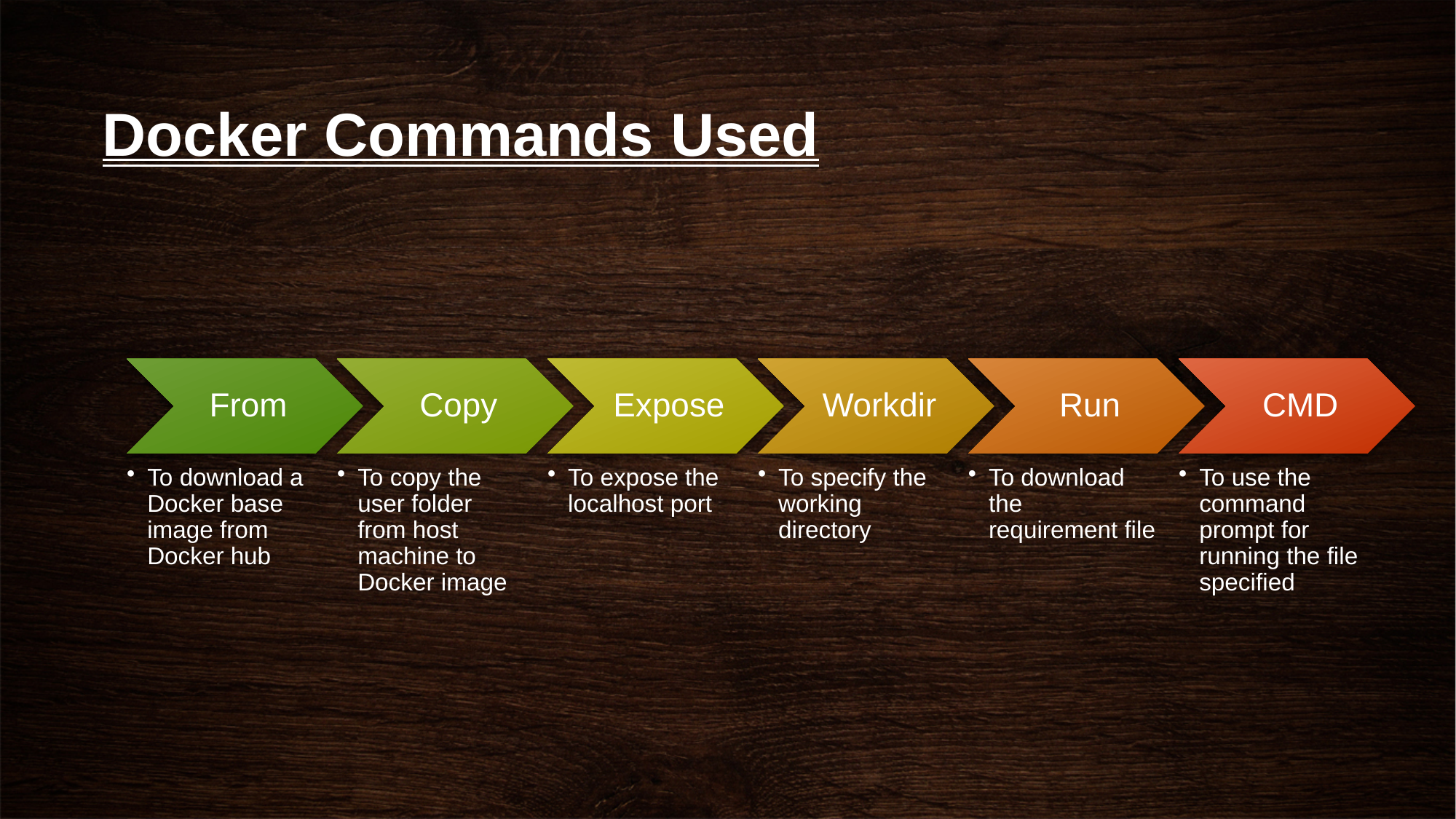

# Docker Commands Used
From
To download a Docker base image from Docker hub
Copy
To copy the user folder from host machine to Docker image
Expose
To expose the localhost port
Workdir
To specify the working directory
Run
To download the requirement file
CMD
To use the command prompt for running the file specified